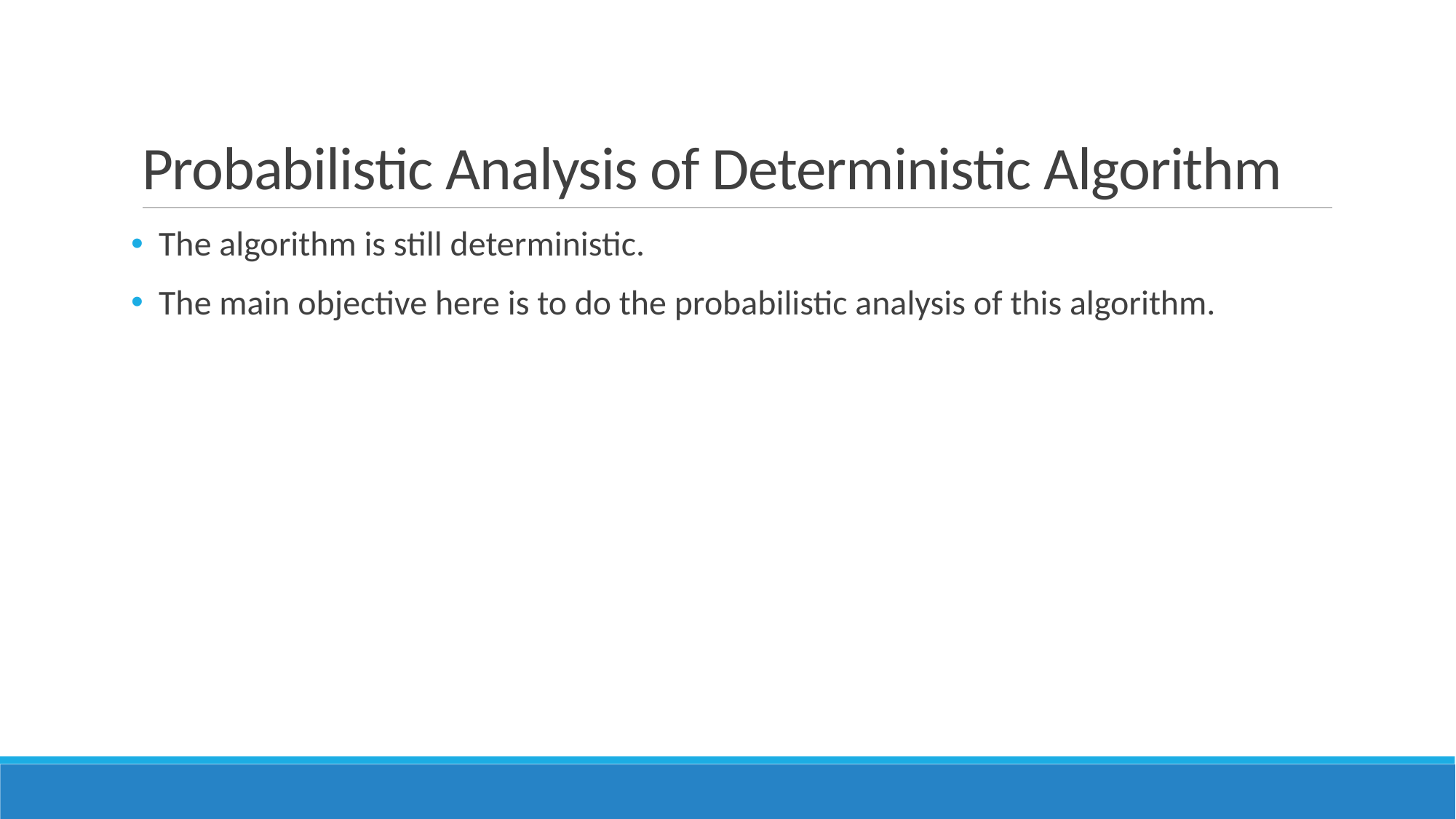

# Probabilistic Analysis of Deterministic Algorithm
  The algorithm is still deterministic.
  The main objective here is to do the probabilistic analysis of this algorithm.